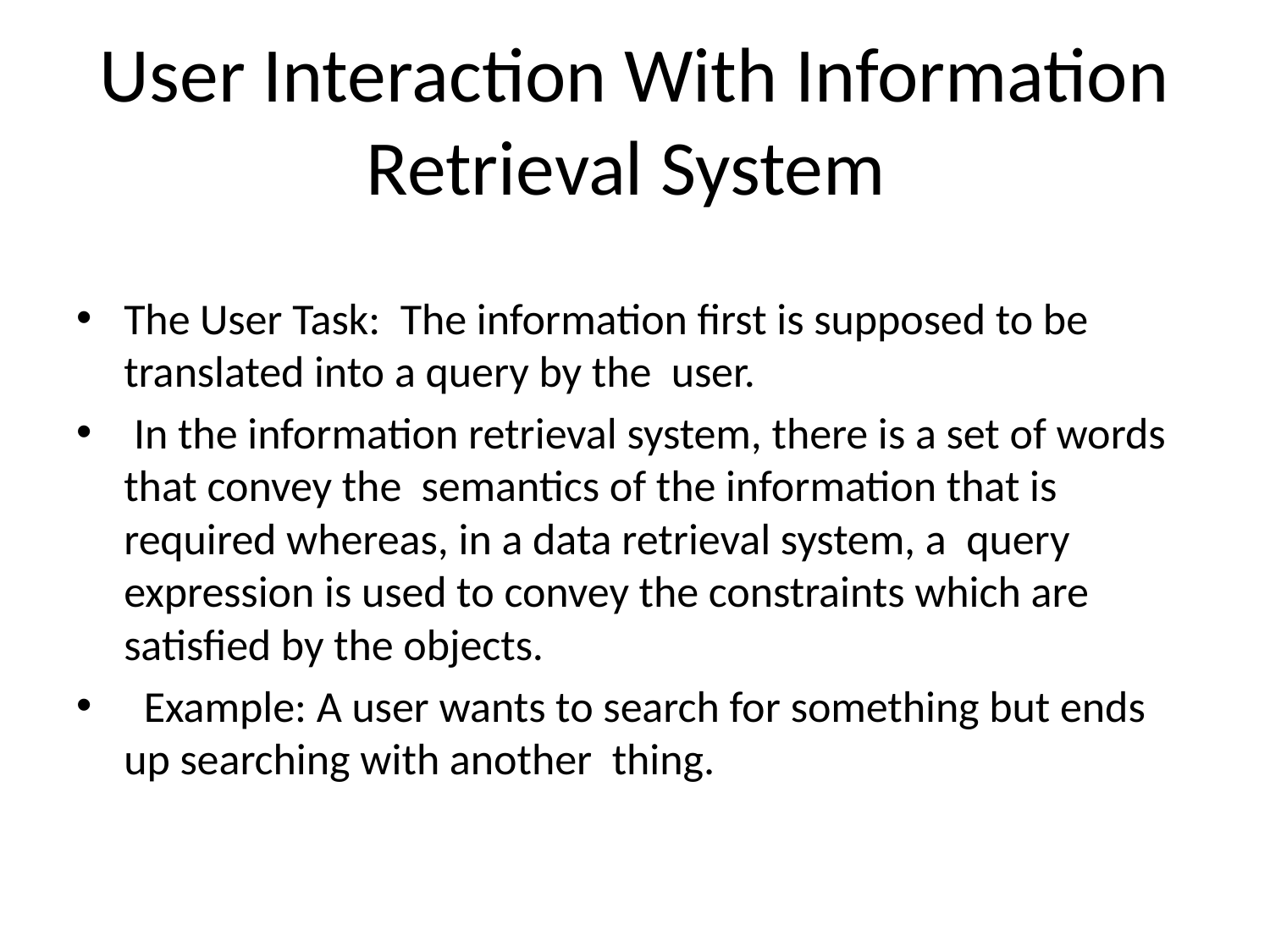

# User Interaction With Information Retrieval System

The User Task:  The information first is supposed to be translated into a query by the  user.
 In the information retrieval system, there is a set of words that convey the  semantics of the information that is required whereas, in a data retrieval system, a  query expression is used to convey the constraints which are satisfied by the objects.
  Example: A user wants to search for something but ends up searching with another  thing.